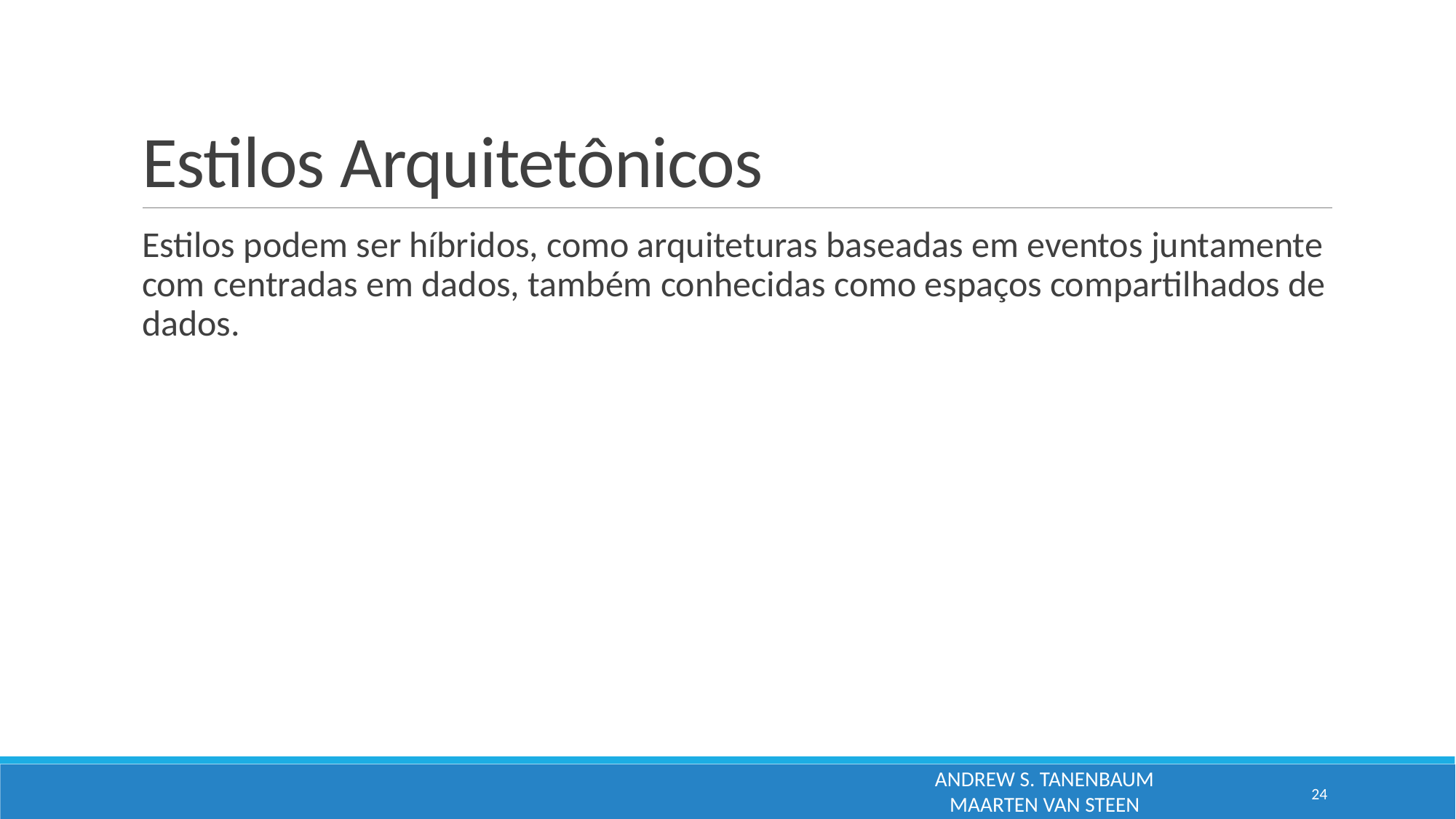

# Estilos Arquitetônicos
Estilos podem ser híbridos, como arquiteturas baseadas em eventos juntamente com centradas em dados, também conhecidas como espaços compartilhados de dados.
ANDREW S. TANENBAUM
MAARTEN VAN STEEN
24